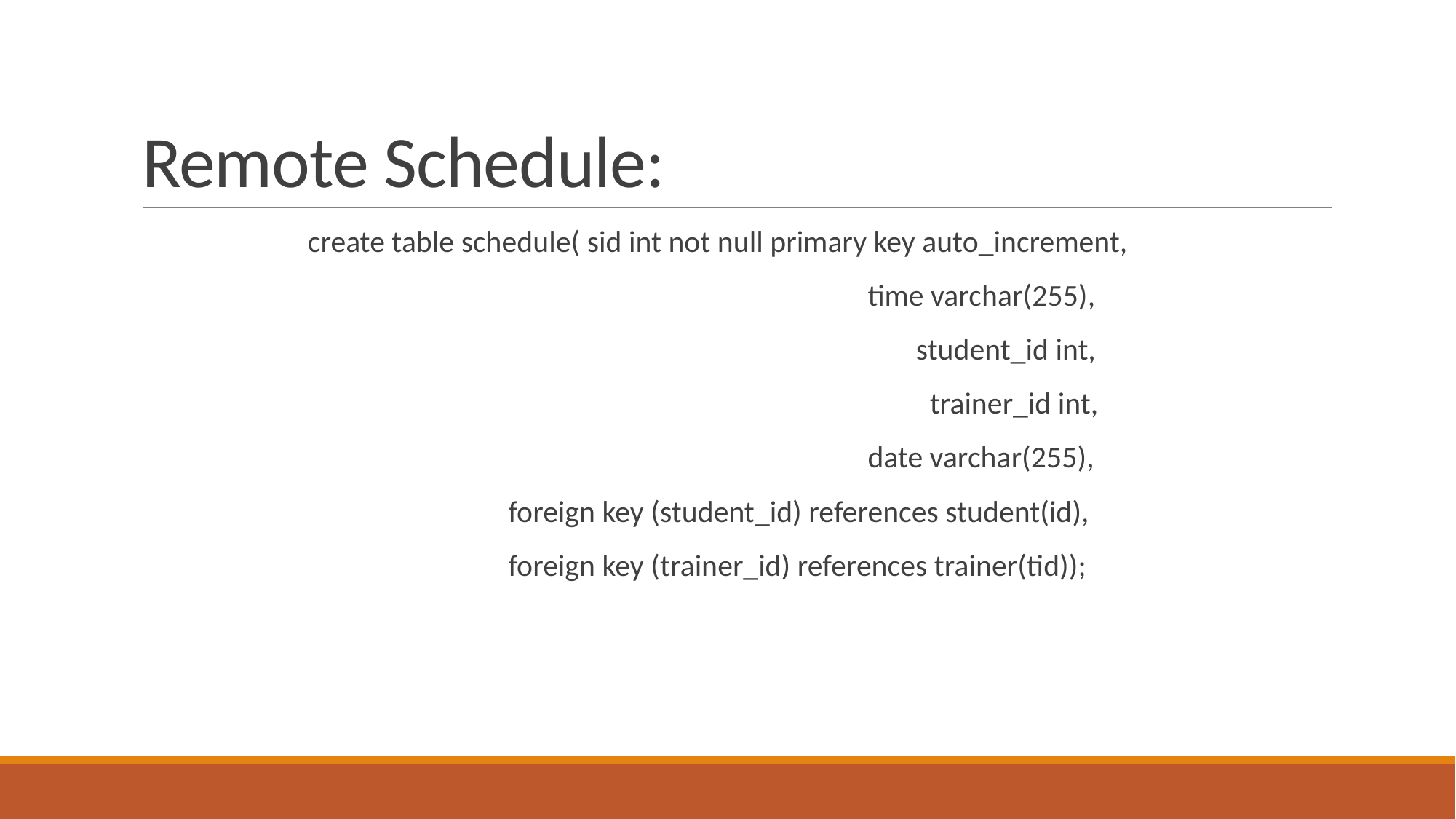

# Remote Schedule:
                        create table schedule( sid int not null primary key auto_increment,
                                                                                                         time varchar(255),
                                                                                                                student_id int,
                                                                                                                  trainer_id int,
                                                                                                         date varchar(255),
                                                     foreign key (student_id) references student(id),
                                                     foreign key (trainer_id) references trainer(tid));